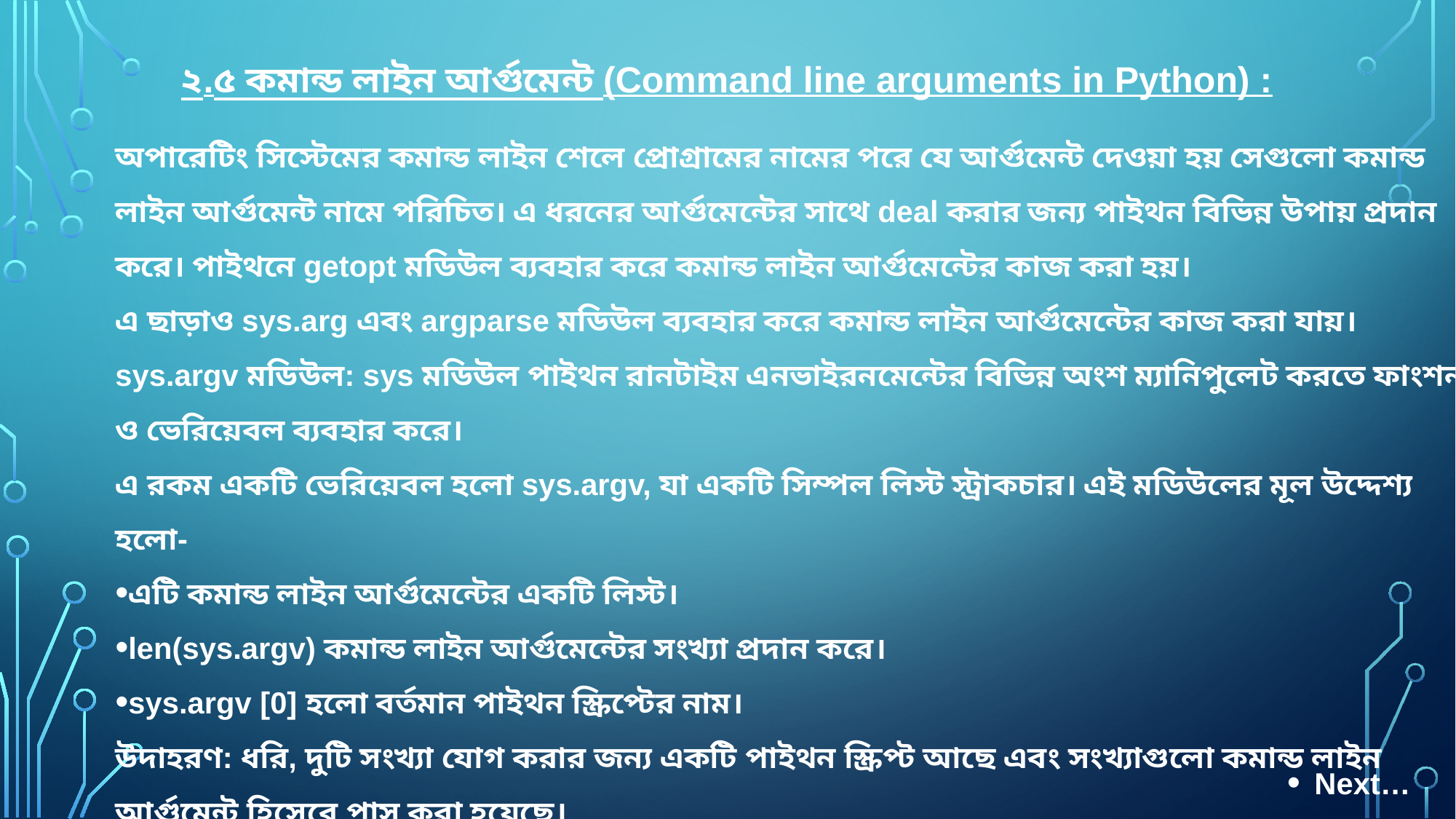

২.৫ কমান্ড লাইন আর্গুমেন্ট (Command line arguments in Python) :
অপারেটিং সিস্টেমের কমান্ড লাইন শেলে প্রোগ্রামের নামের পরে যে আর্গুমেন্ট দেওয়া হয় সেগুলো কমান্ড লাইন আর্গুমেন্ট নামে পরিচিত। এ ধরনের আর্গুমেন্টের সাথে deal করার জন্য পাইথন বিভিন্ন উপায় প্রদান করে। পাইথনে getopt মডিউল ব্যবহার করে কমান্ড লাইন আর্গুমেন্টের কাজ করা হয়।
এ ছাড়াও sys.arg এবং argparse মডিউল ব্যবহার করে কমান্ড লাইন আর্গুমেন্টের কাজ করা যায়।
sys.argv মডিউল: sys মডিউল পাইথন রানটাইম এনভাইরনমেন্টের বিভিন্ন অংশ ম্যানিপুলেট করতে ফাংশন ও ভেরিয়েবল ব্যবহার করে।
এ রকম একটি ভেরিয়েবল হলো sys.argv, যা একটি সিম্পল লিস্ট স্ট্রাকচার। এই মডিউলের মূল উদ্দেশ্য হলো-
এটি কমান্ড লাইন আর্গুমেন্টের একটি লিস্ট।
len(sys.argv) কমান্ড লাইন আর্গুমেন্টের সংখ্যা প্রদান করে।
sys.argv [0] হলো বর্তমান পাইথন স্ক্রিপ্টের নাম।
উদাহরণ: ধরি, দুটি সংখ্যা যোগ করার জন্য একটি পাইথন স্ক্রিপ্ট আছে এবং সংখ্যাগুলো কমান্ড লাইন আর্গুমেন্ট হিসেবে পাস করা হয়েছে।

Next…